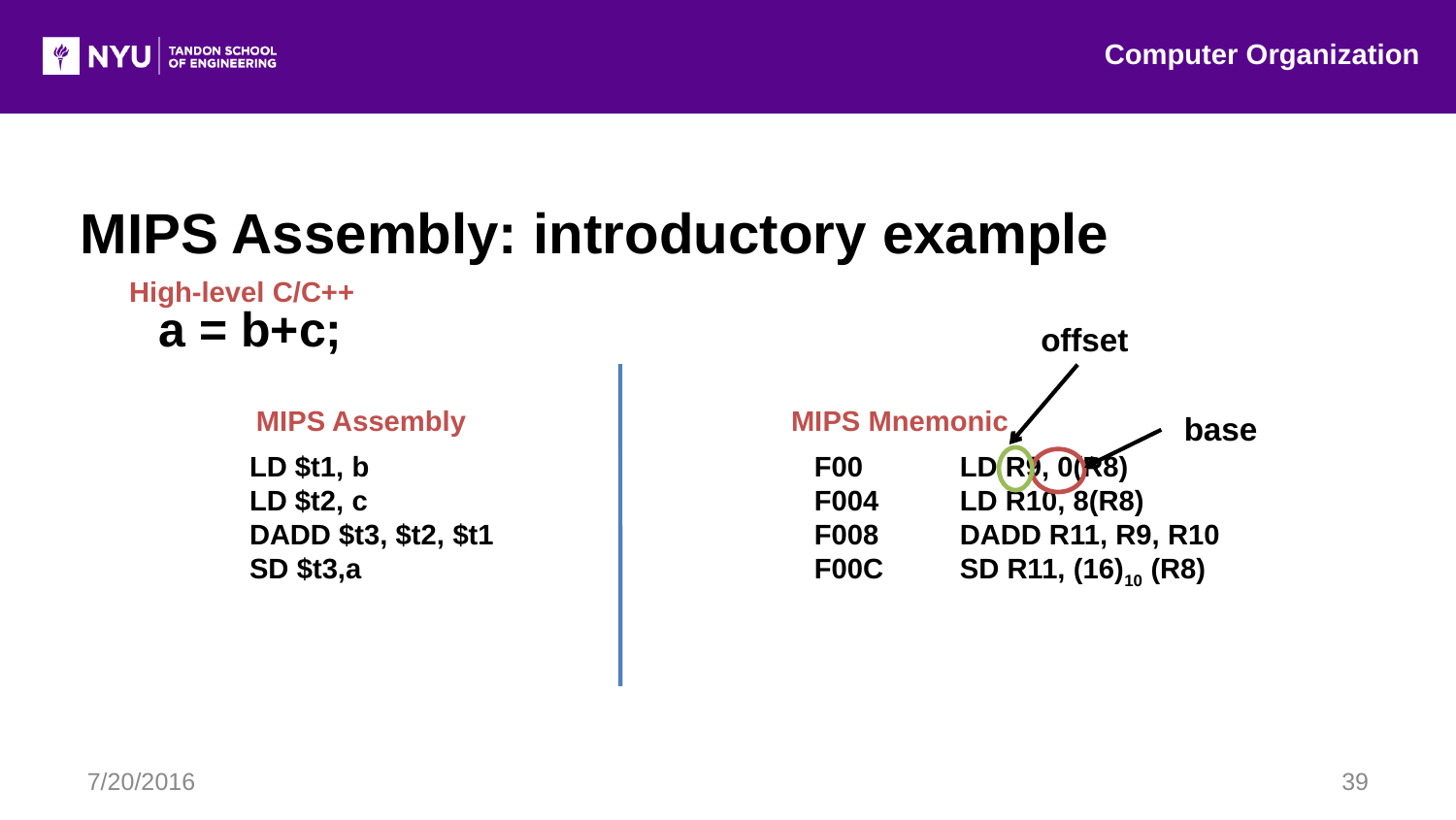

Computer Organization
MIPS Assembly: introductory example
High-level C/C++
a = b+c;
offset

MIPS Assembly
MIPS Mnemonic
base

LD $t1, b
LD $t2, c
DADD $t3, $t2, $t1
SD $t3,a

F00  	LD R9, 0(R8)
F004 	LD R10, 8(R8)
F008 	DADD R11, R9, R10
F00C 	SD R11, (16)10 (R8)

7/20/2016
39